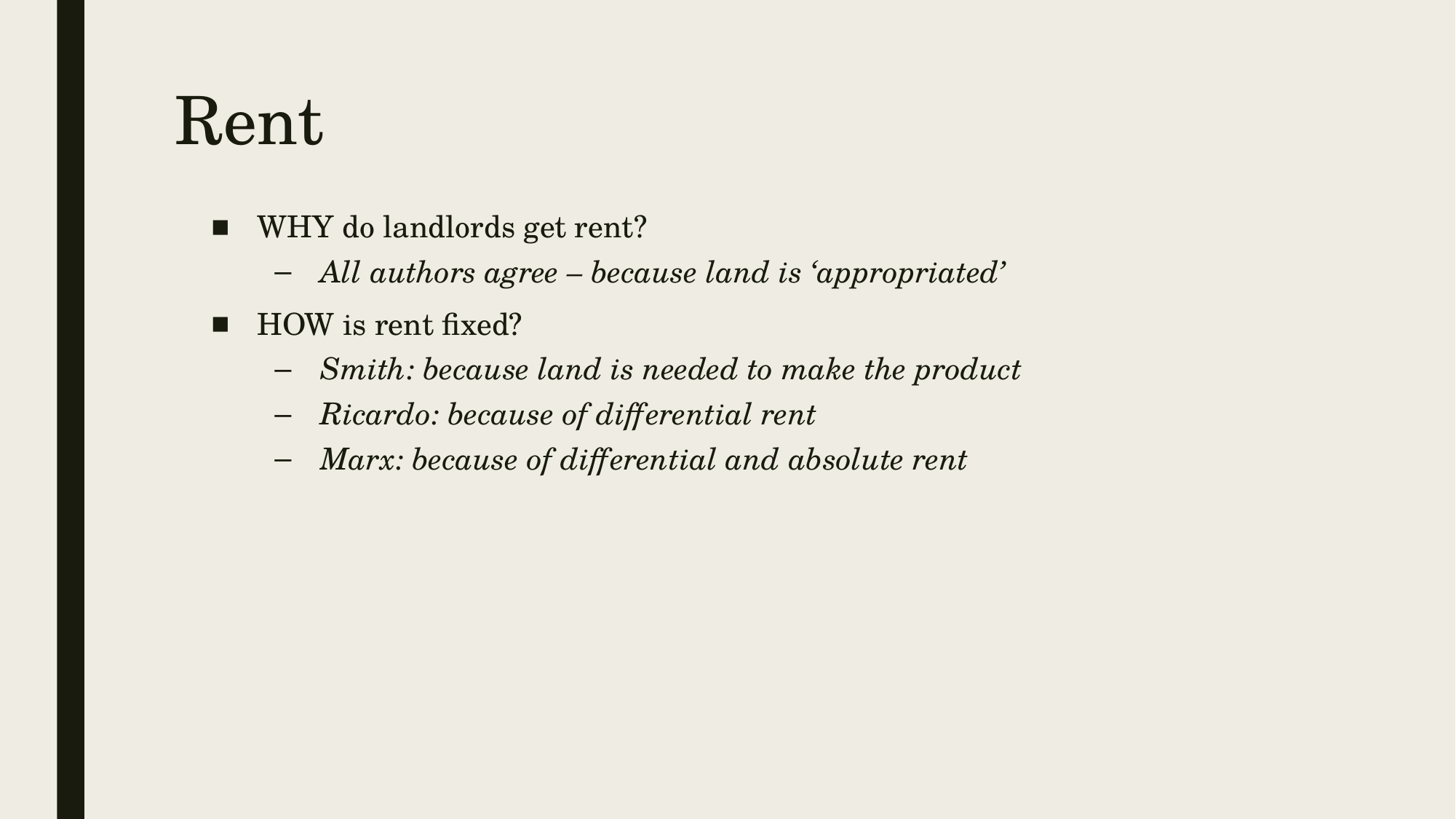

# Rent
WHY do landlords get rent?
All authors agree – because land is ‘appropriated’
HOW is rent fixed?
Smith: because land is needed to make the product
Ricardo: because of differential rent
Marx: because of differential and absolute rent